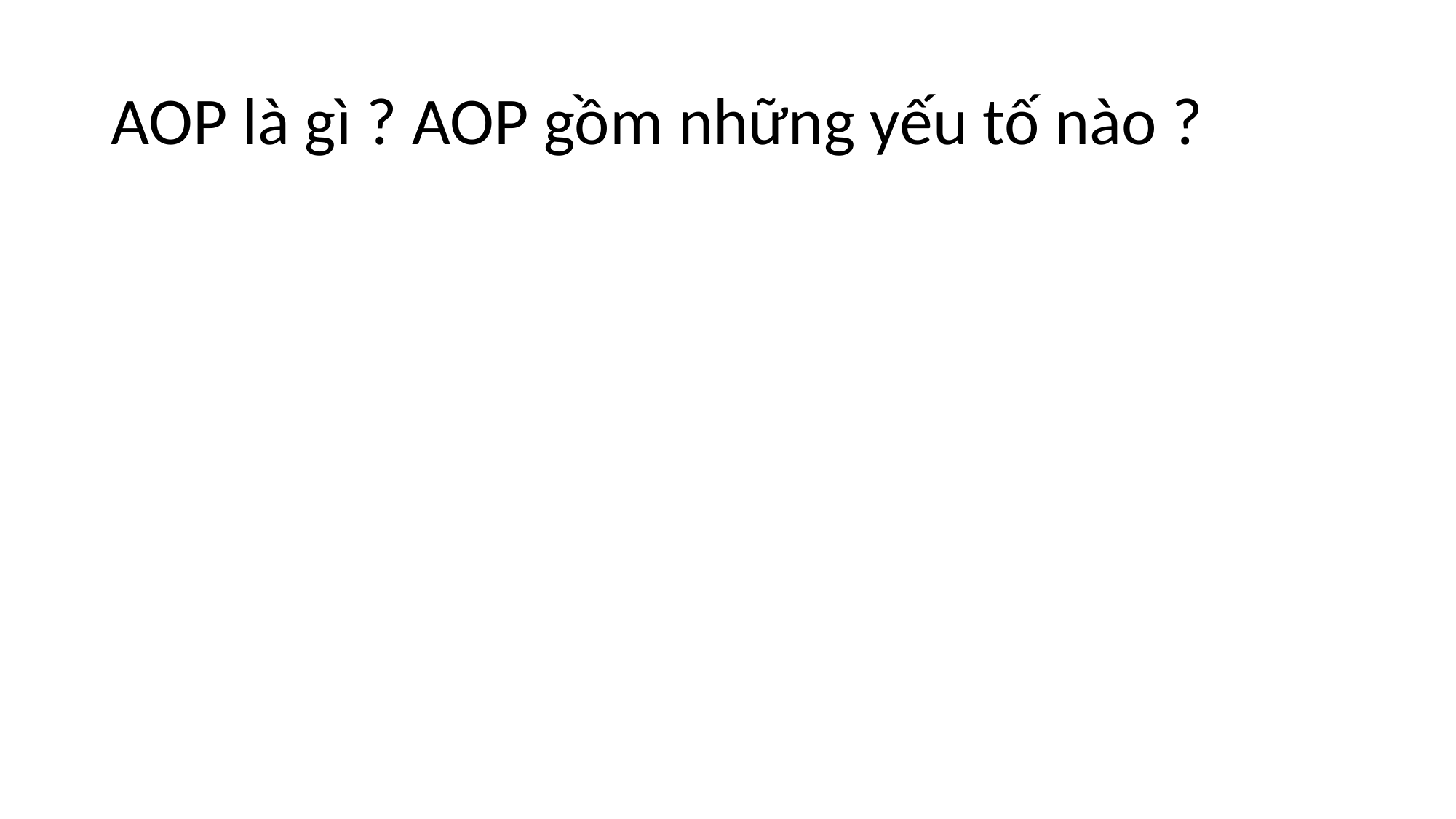

# AOP là gì ? AOP gồm những yếu tố nào ?